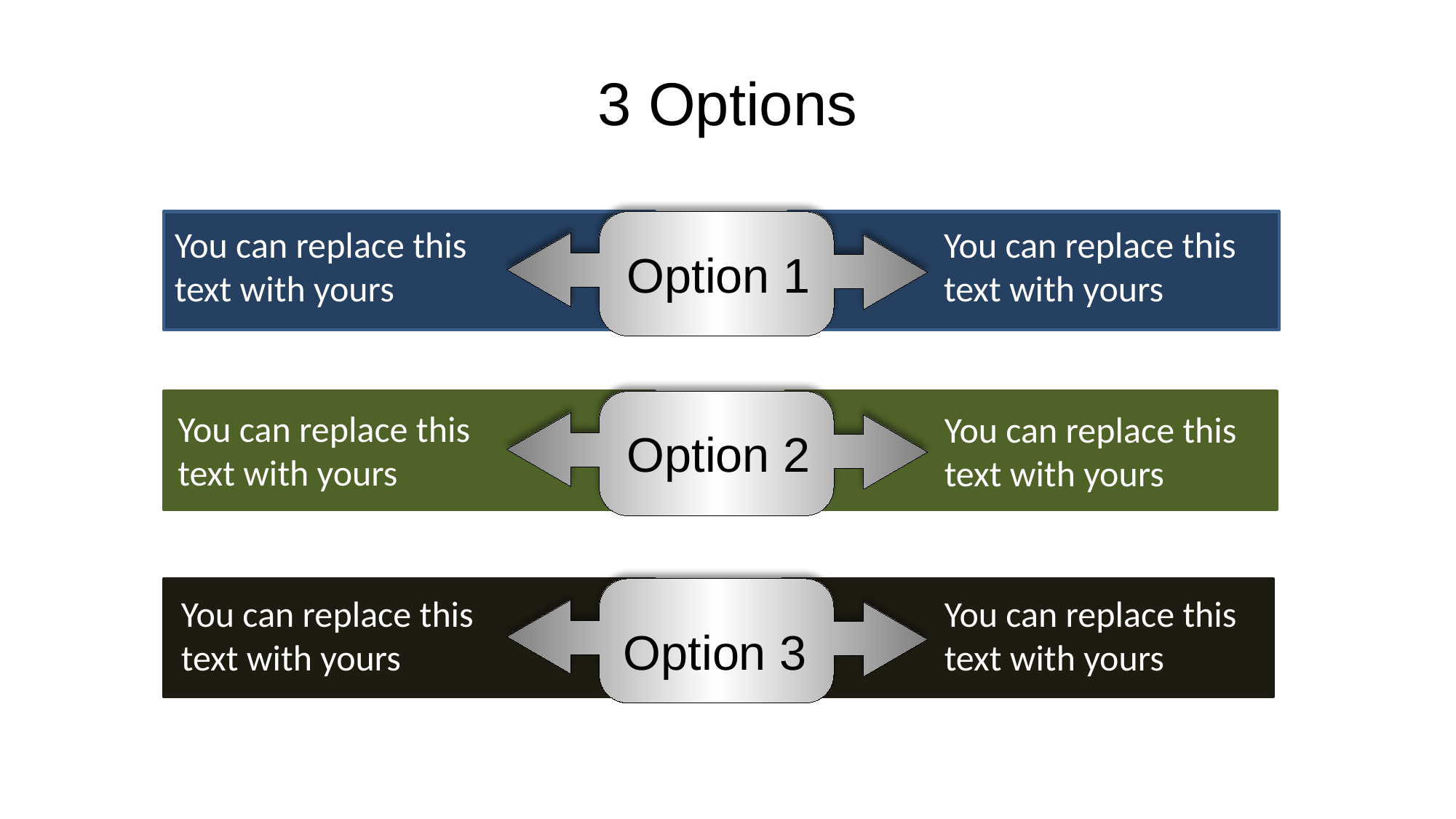

# 3 Options

You can replace this text with yours

You can replace this text with yours
Option 1

You can replace this text with yours

You can replace this text with yours
Option 2

You can replace this text with yours

You can replace this text with yours
Option 3